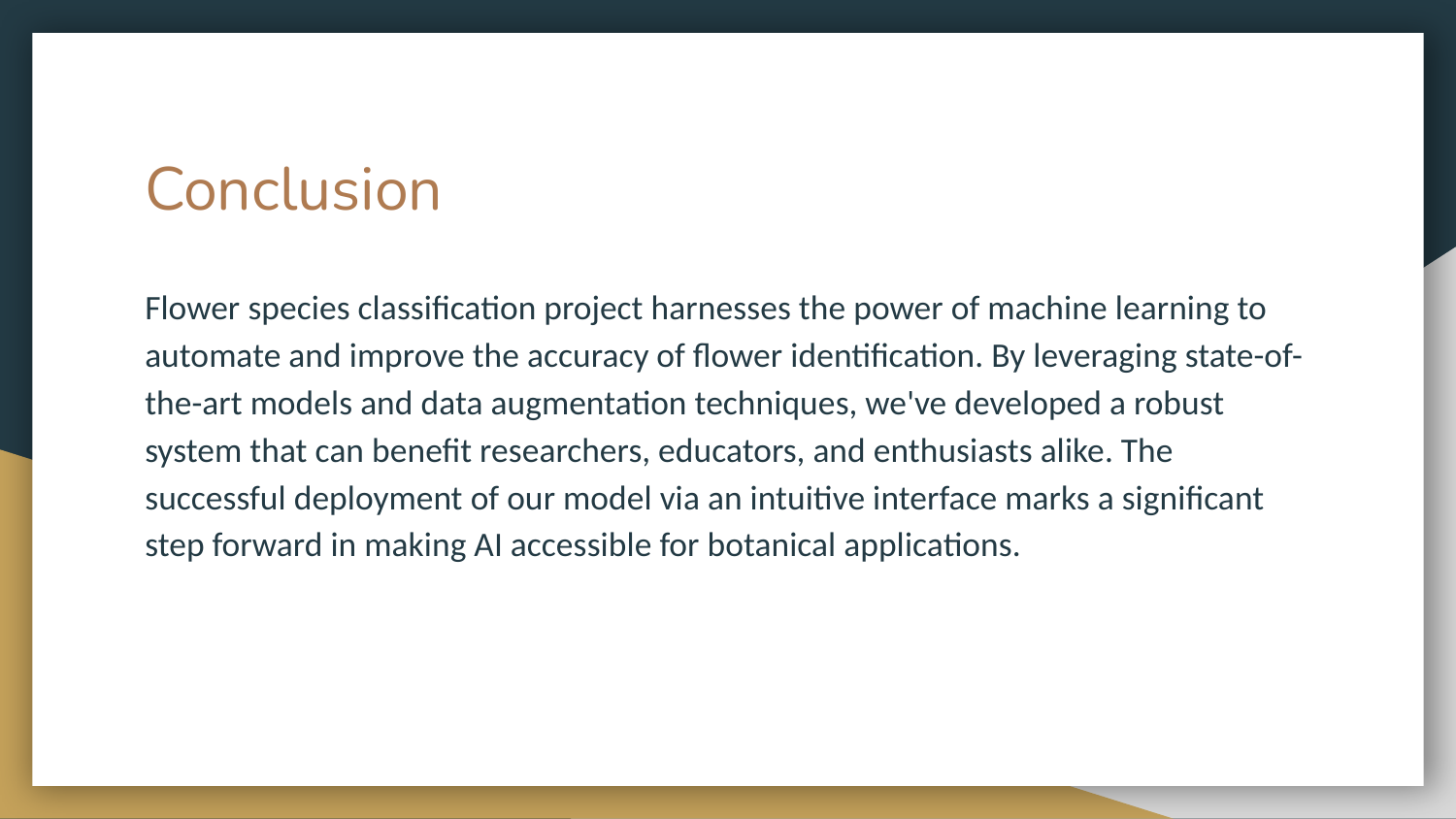

# Conclusion
Flower species classification project harnesses the power of machine learning to automate and improve the accuracy of flower identification. By leveraging state-of-the-art models and data augmentation techniques, we've developed a robust system that can benefit researchers, educators, and enthusiasts alike. The successful deployment of our model via an intuitive interface marks a significant step forward in making AI accessible for botanical applications.